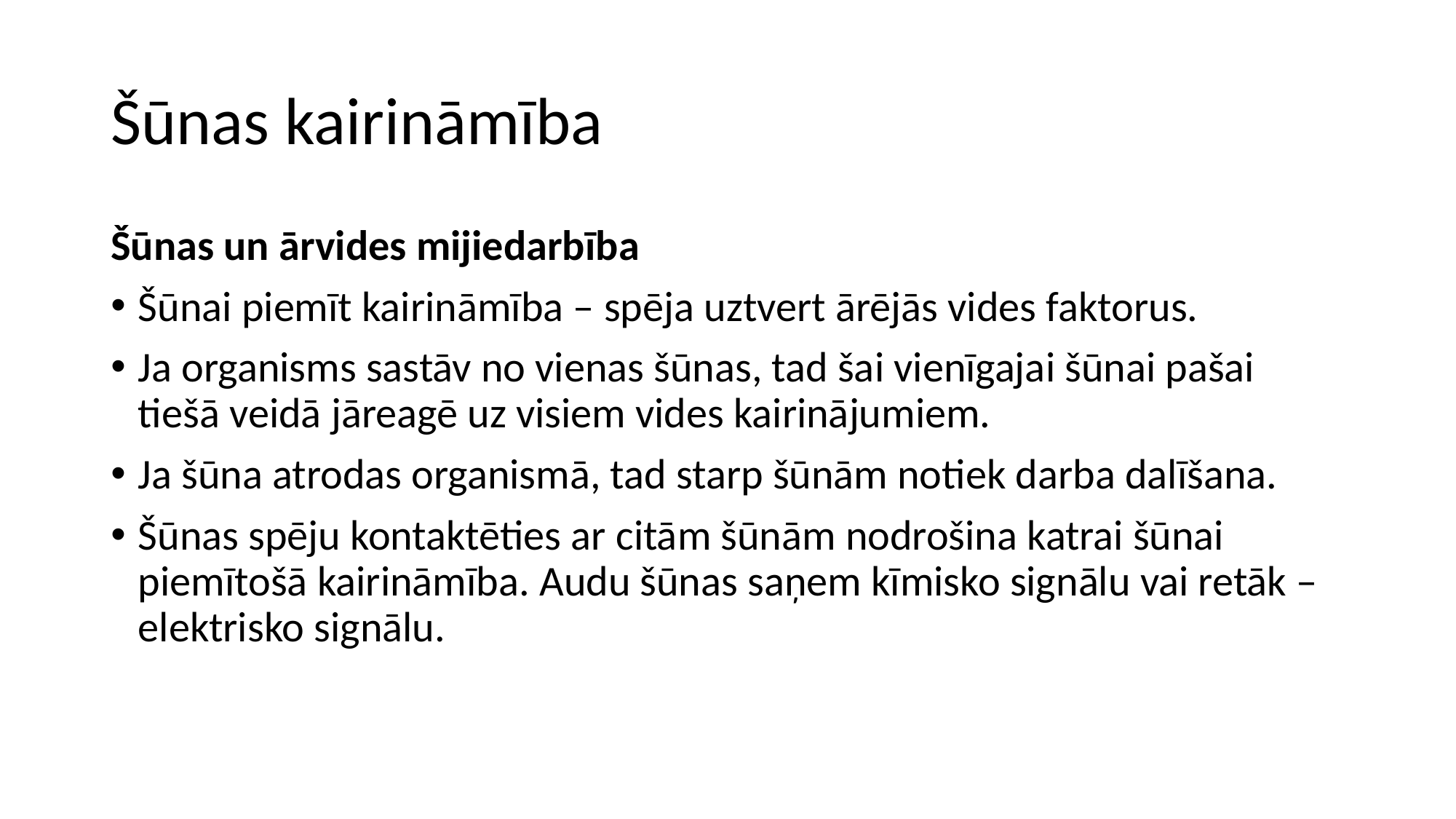

# Šūnas kairināmība
Šūnas un ārvides mijiedarbība
Šūnai piemīt kairināmība – spēja uztvert ārējās vides faktorus.
Ja organisms sastāv no vienas šūnas, tad šai vienīgajai šūnai pašai tiešā veidā jāreagē uz visiem vides kairinājumiem.
Ja šūna atrodas organismā, tad starp šūnām notiek darba dalīšana.
Šūnas spēju kontaktēties ar citām šūnām nodrošina katrai šūnai piemītošā kairināmība. Audu šūnas saņem kīmisko signālu vai retāk – elektrisko signālu.